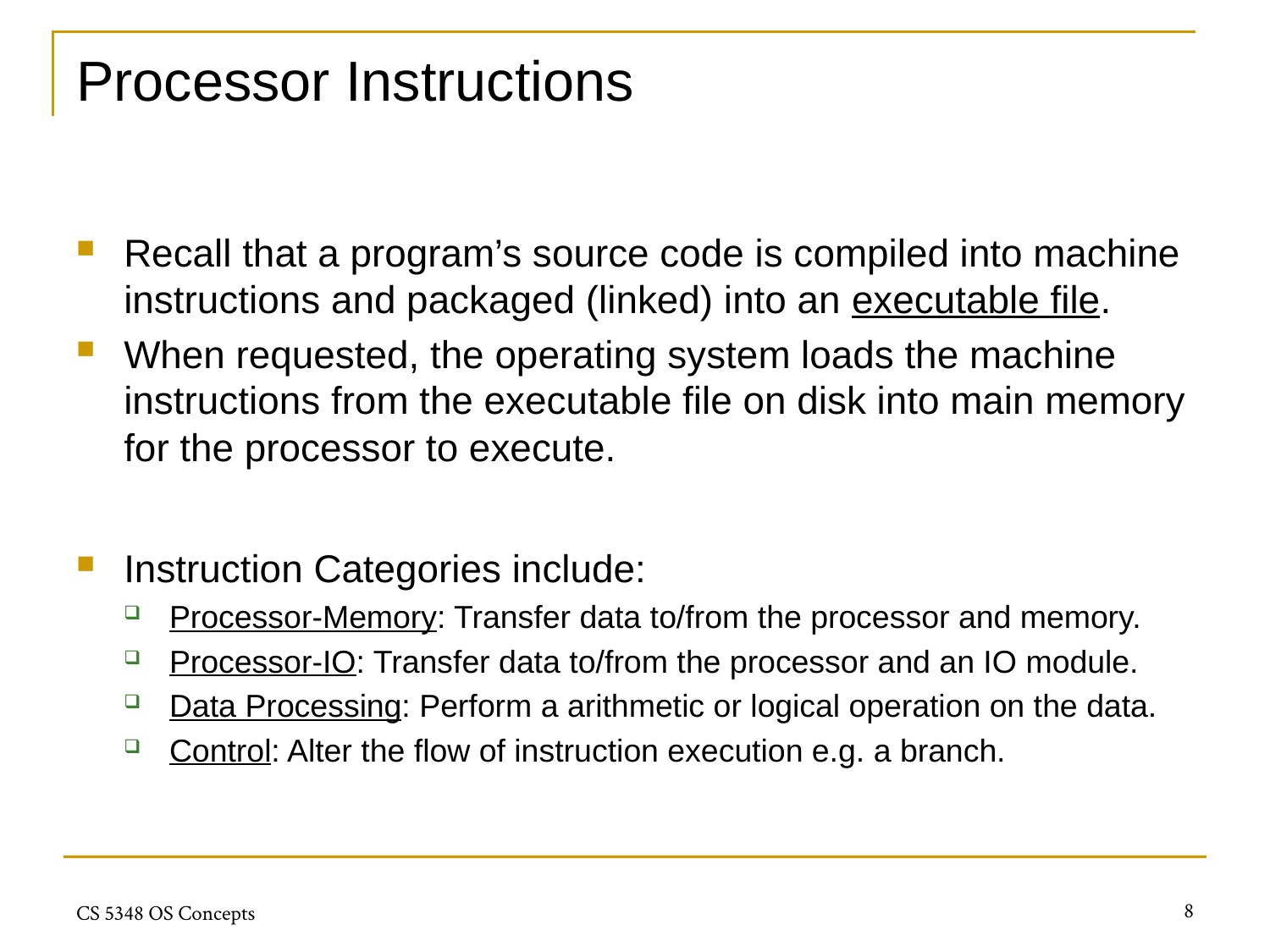

# Processor Instructions
Recall that a program’s source code is compiled into machine instructions and packaged (linked) into an executable file.
When requested, the operating system loads the machine instructions from the executable file on disk into main memory for the processor to execute.

Instruction Categories include:
Processor-Memory: Transfer data to/from the processor and memory.
Processor-IO: Transfer data to/from the processor and an IO module.
Data Processing: Perform a arithmetic or logical operation on the data.
Control: Alter the flow of instruction execution e.g. a branch.
8
CS 5348 OS Concepts